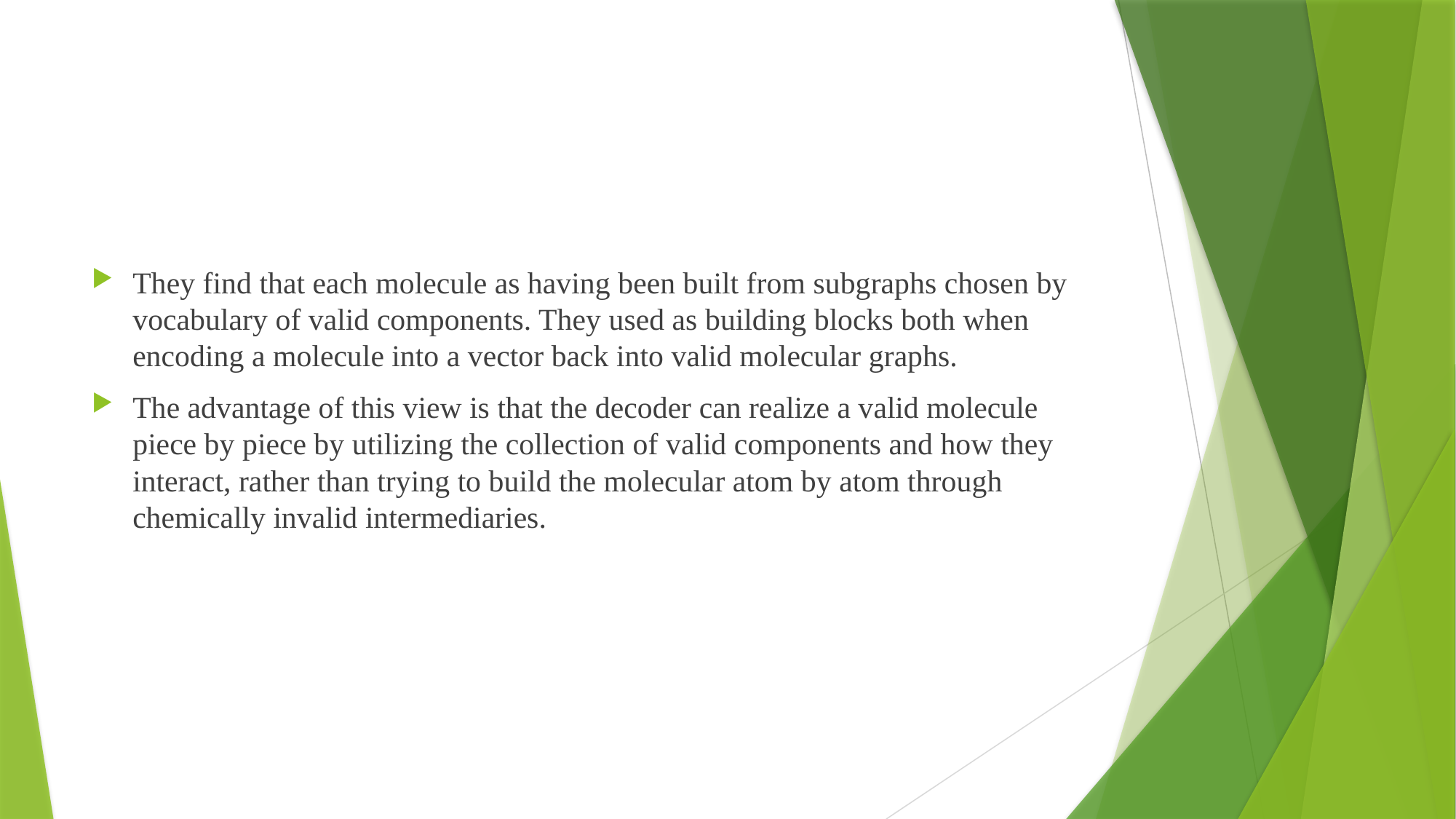

#
They find that each molecule as having been built from subgraphs chosen by vocabulary of valid components. They used as building blocks both when encoding a molecule into a vector back into valid molecular graphs.
The advantage of this view is that the decoder can realize a valid molecule piece by piece by utilizing the collection of valid components and how they interact, rather than trying to build the molecular atom by atom through chemically invalid intermediaries.